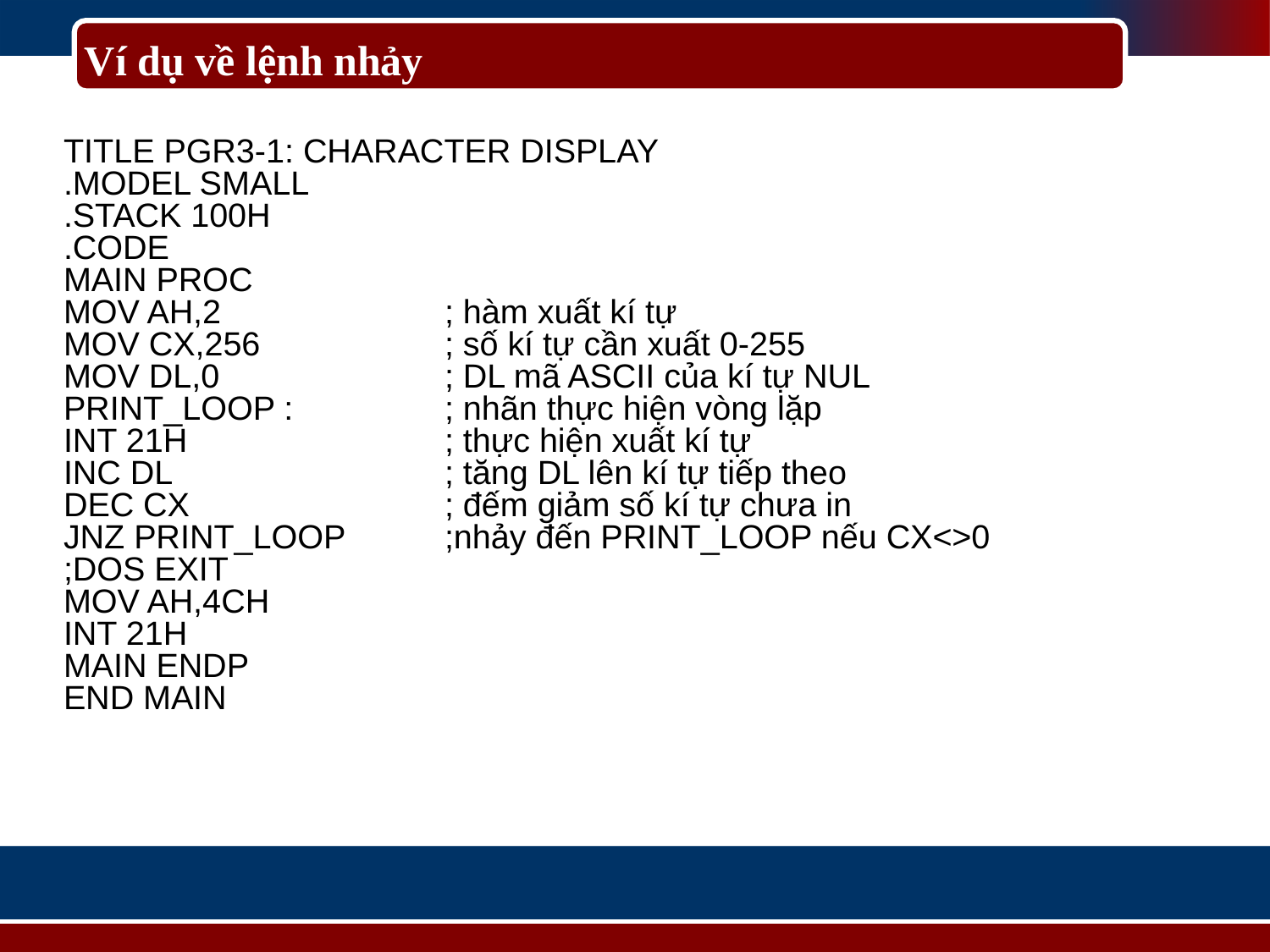

# Ví dụ về lệnh nhảy
TITLE PGR3-1: CHARACTER DISPLAY
.MODEL SMALL
.STACK 100H
.CODE
MAIN PROC
MOV AH,2 		; hàm xuất kí tự
MOV CX,256 		; số kí tự cần xuất 0-255
MOV DL,0 		; DL mã ASCII của kí tự NUL
PRINT_LOOP :		; nhãn thực hiện vòng lặp
INT 21H 		; thực hiện xuất kí tự
INC DL			; tăng DL lên kí tự tiếp theo
DEC CX			; đếm giảm số kí tự chưa in
JNZ PRINT_LOOP 	;nhảy đến PRINT_LOOP nếu CX<>0
;DOS EXIT
MOV AH,4CH
INT 21H
MAIN ENDP
END MAIN